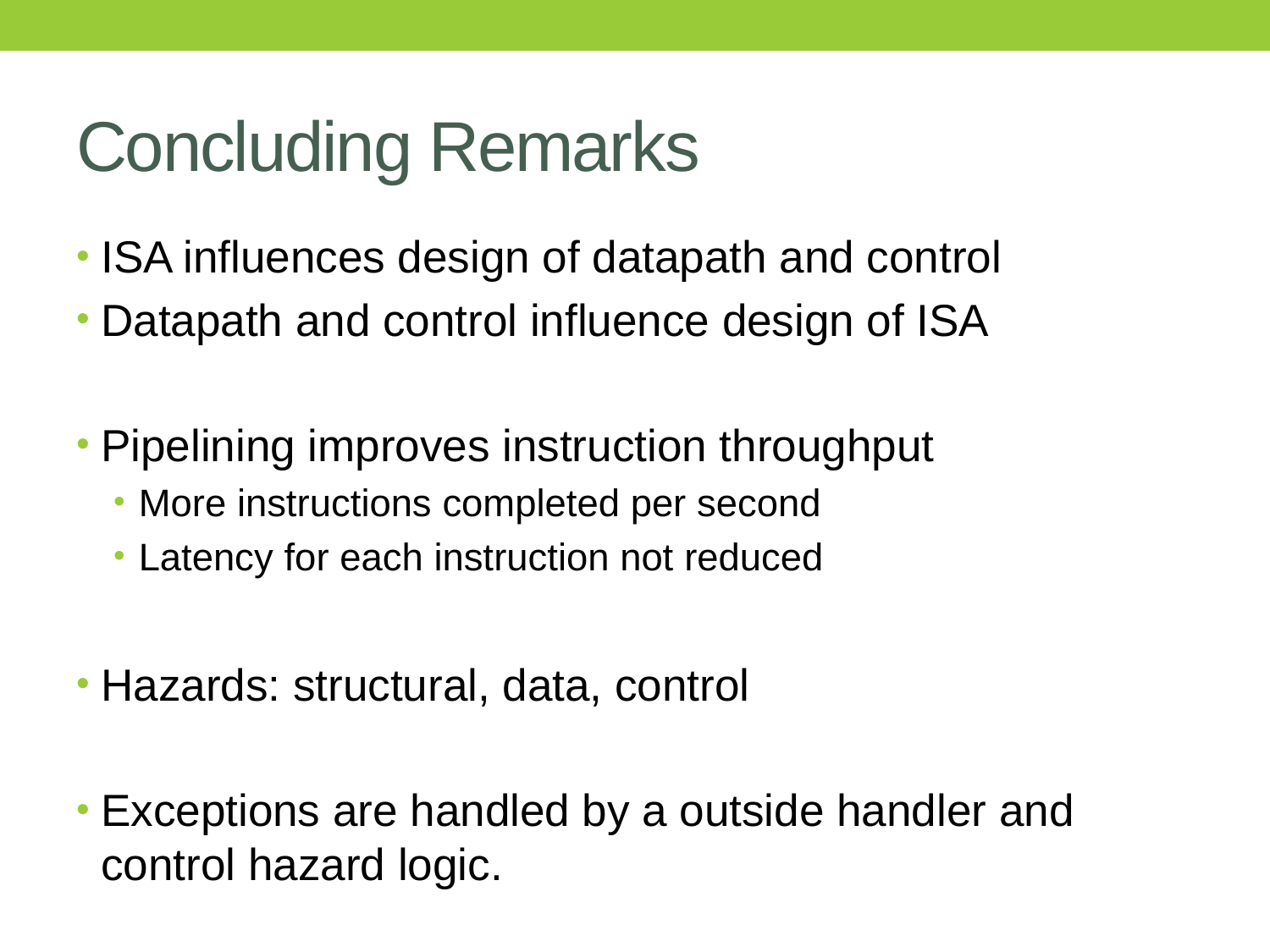

# Concluding Remarks
ISA influences design of datapath and control
Datapath and control influence design of ISA

Pipelining improves instruction throughput
More instructions completed per second
Latency for each instruction not reduced

Hazards: structural, data, control

Exceptions are handled by a outside handler and control hazard logic.